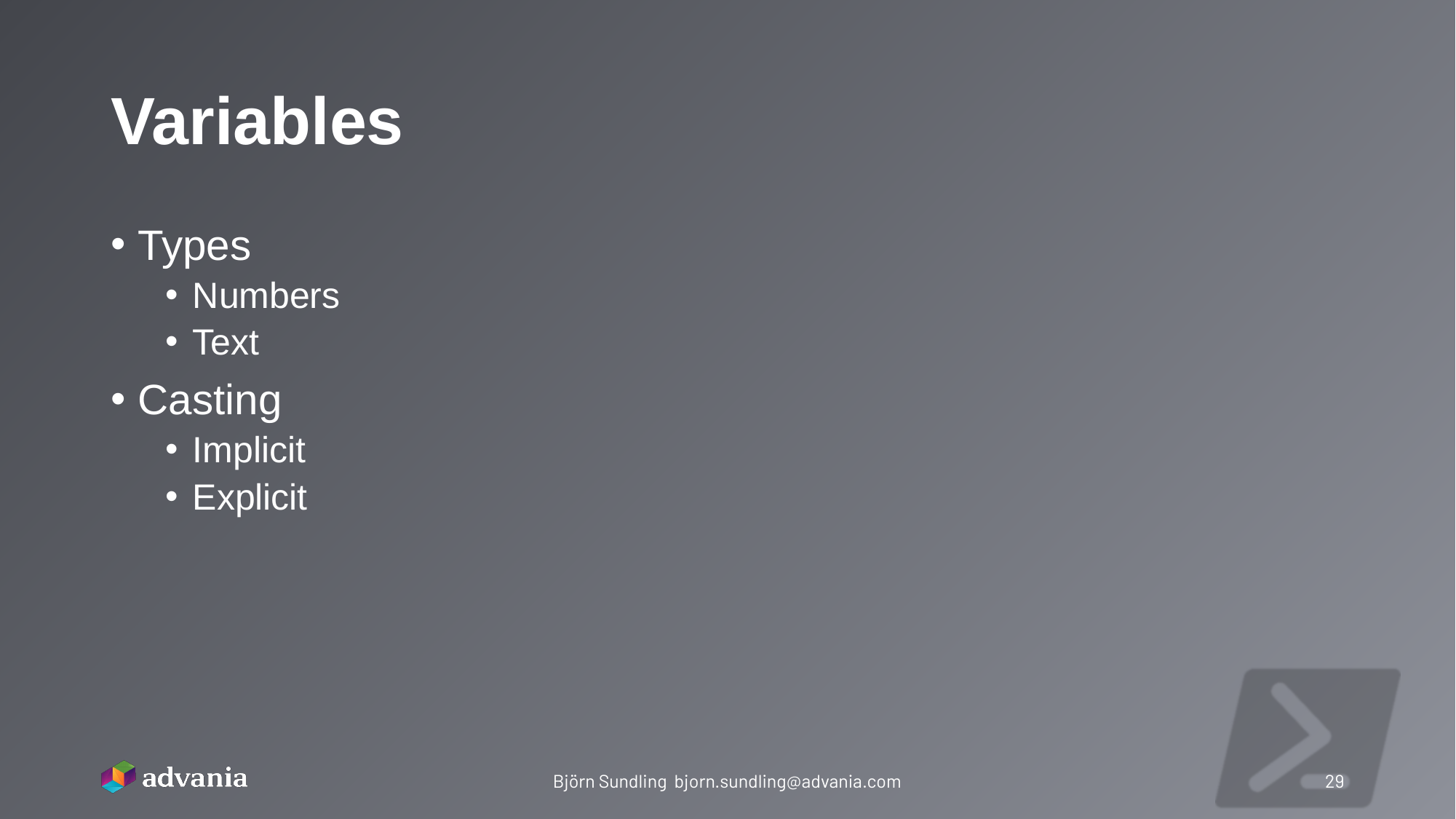

# Variables
Types
Numbers
Text
Casting
Implicit
Explicit

Björn Sundling  bjorn.sundling@advania.com
29